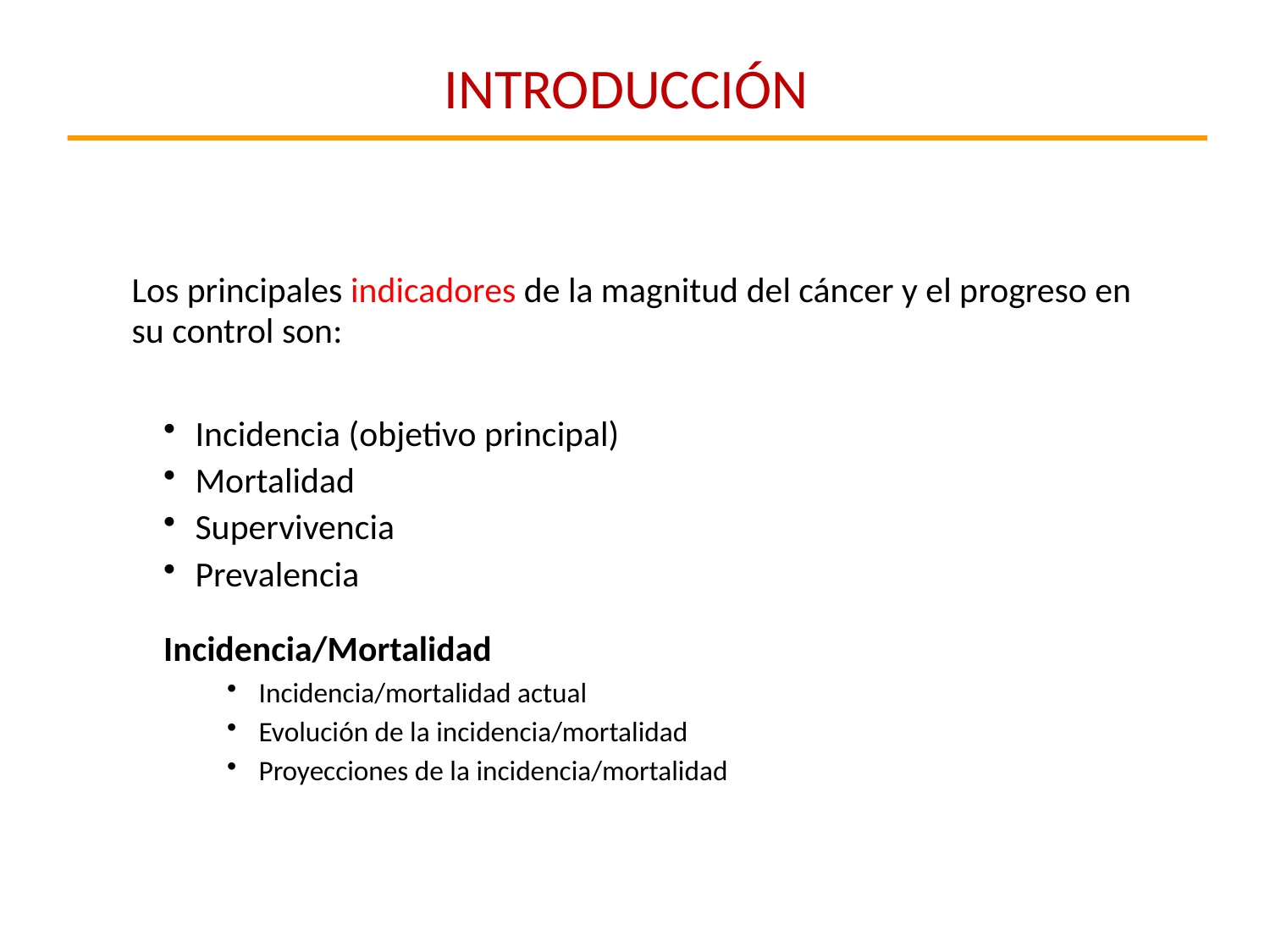

INTRODUCCIÓN

	Los principales indicadores de la magnitud del cáncer y el progreso en su control son:

Incidencia (objetivo principal)
Mortalidad
Supervivencia
Prevalencia
Incidencia/Mortalidad
Incidencia/mortalidad actual
Evolución de la incidencia/mortalidad
Proyecciones de la incidencia/mortalidad